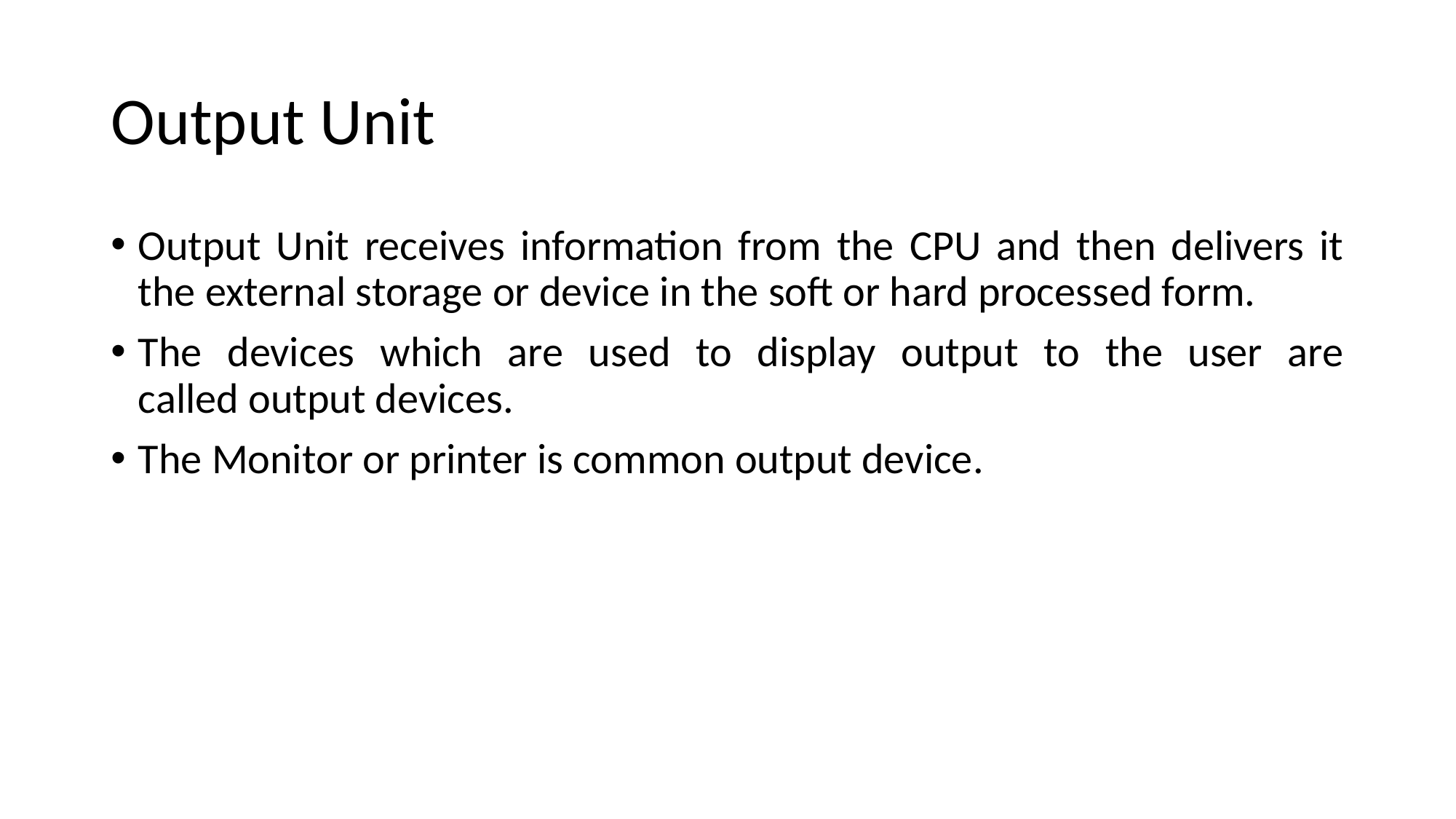

# Output Unit
Output Unit receives information from the CPU and then delivers it the external storage or device in the soft or hard processed form.
The devices which are used to display output to the user are called output devices.
The Monitor or printer is common output device.